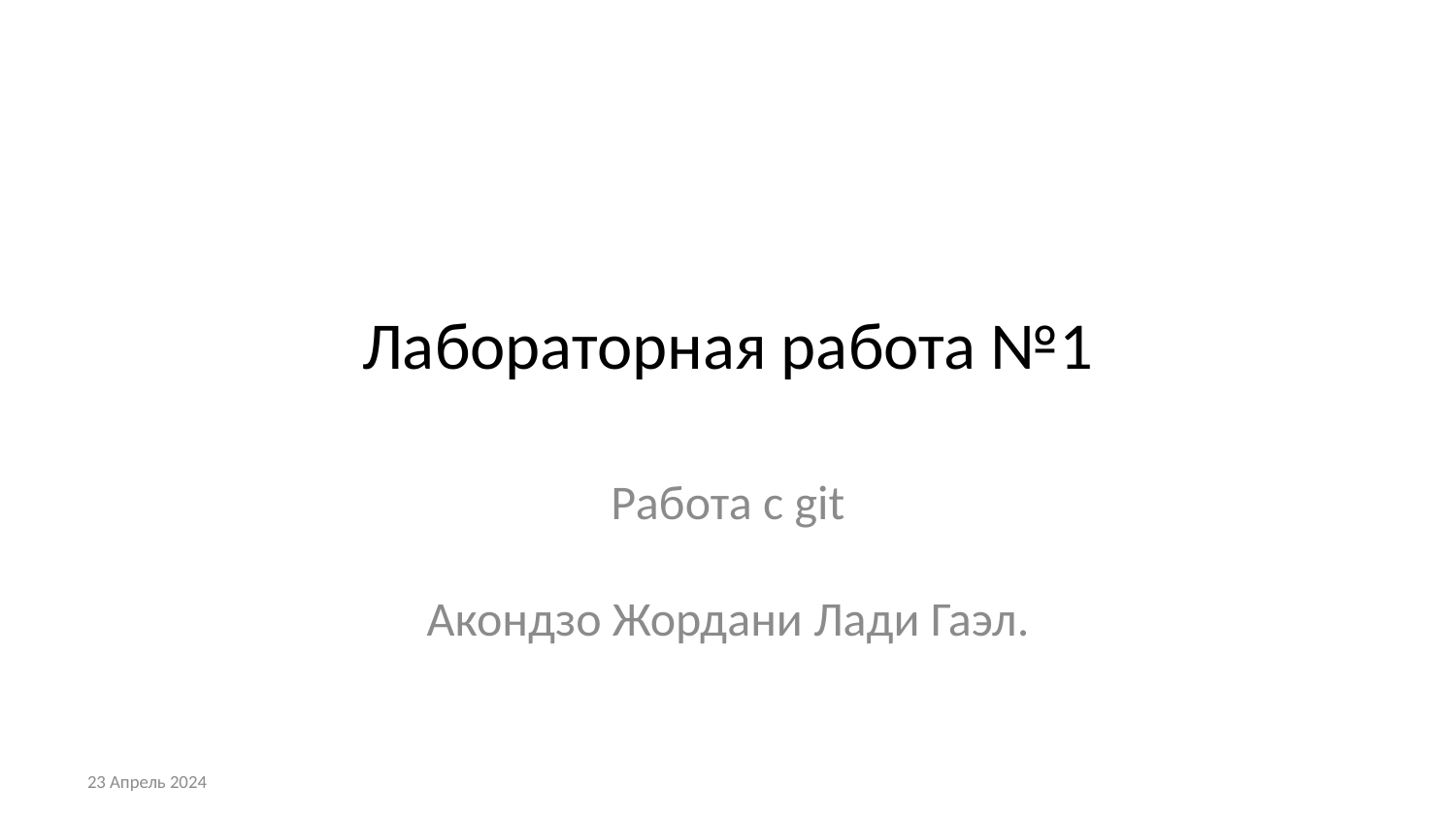

# Лабораторная работа №1
Работа с git
Акондзо Жордани Лади Гаэл.
23 Апрель 2024